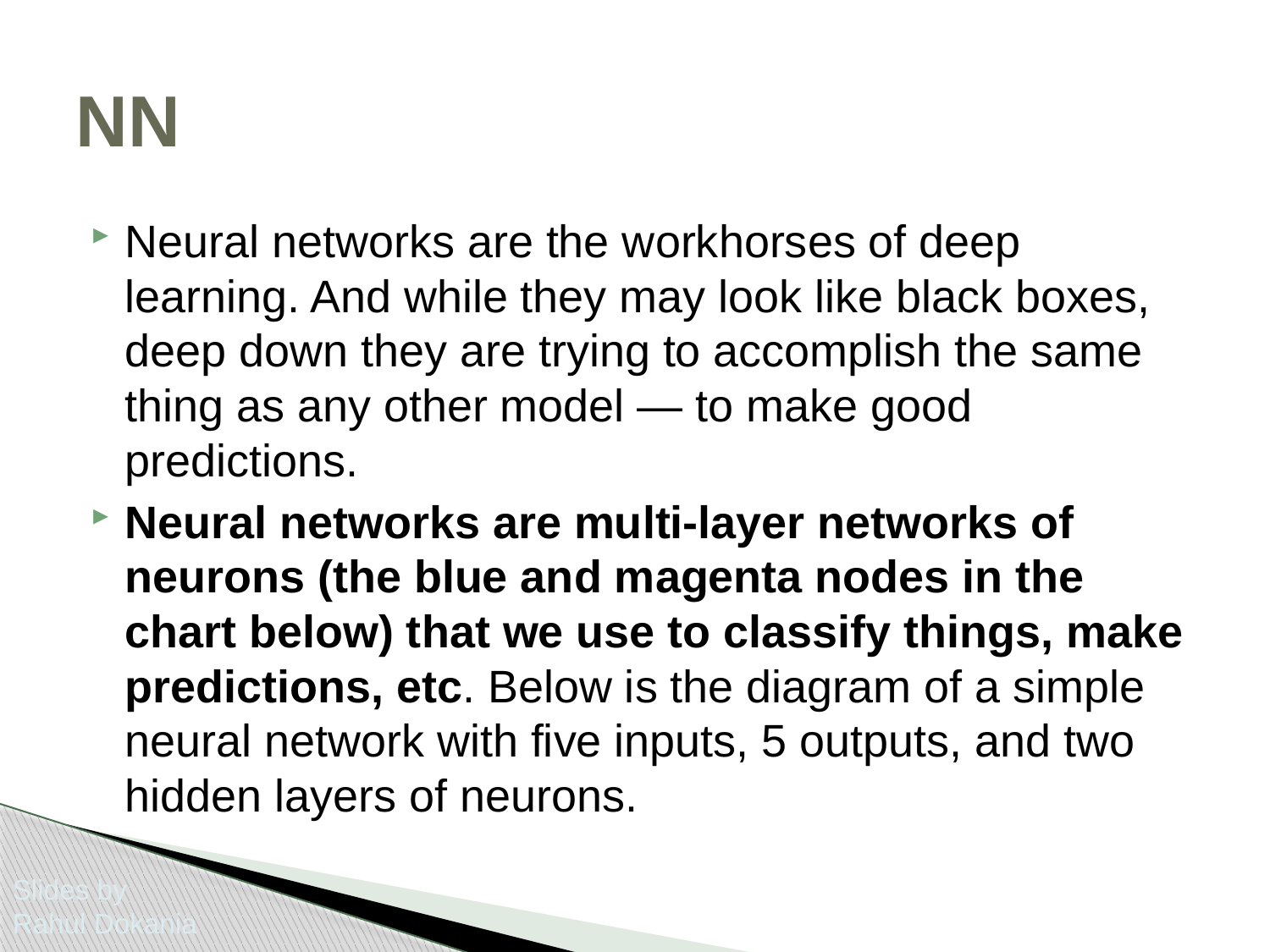

# NN
Neural networks are the workhorses of deep learning. And while they may look like black boxes, deep down they are trying to accomplish the same thing as any other model — to make good predictions.
Neural networks are multi-layer networks of neurons (the blue and magenta nodes in the chart below) that we use to classify things, make predictions, etc. Below is the diagram of a simple neural network with five inputs, 5 outputs, and two hidden layers of neurons.